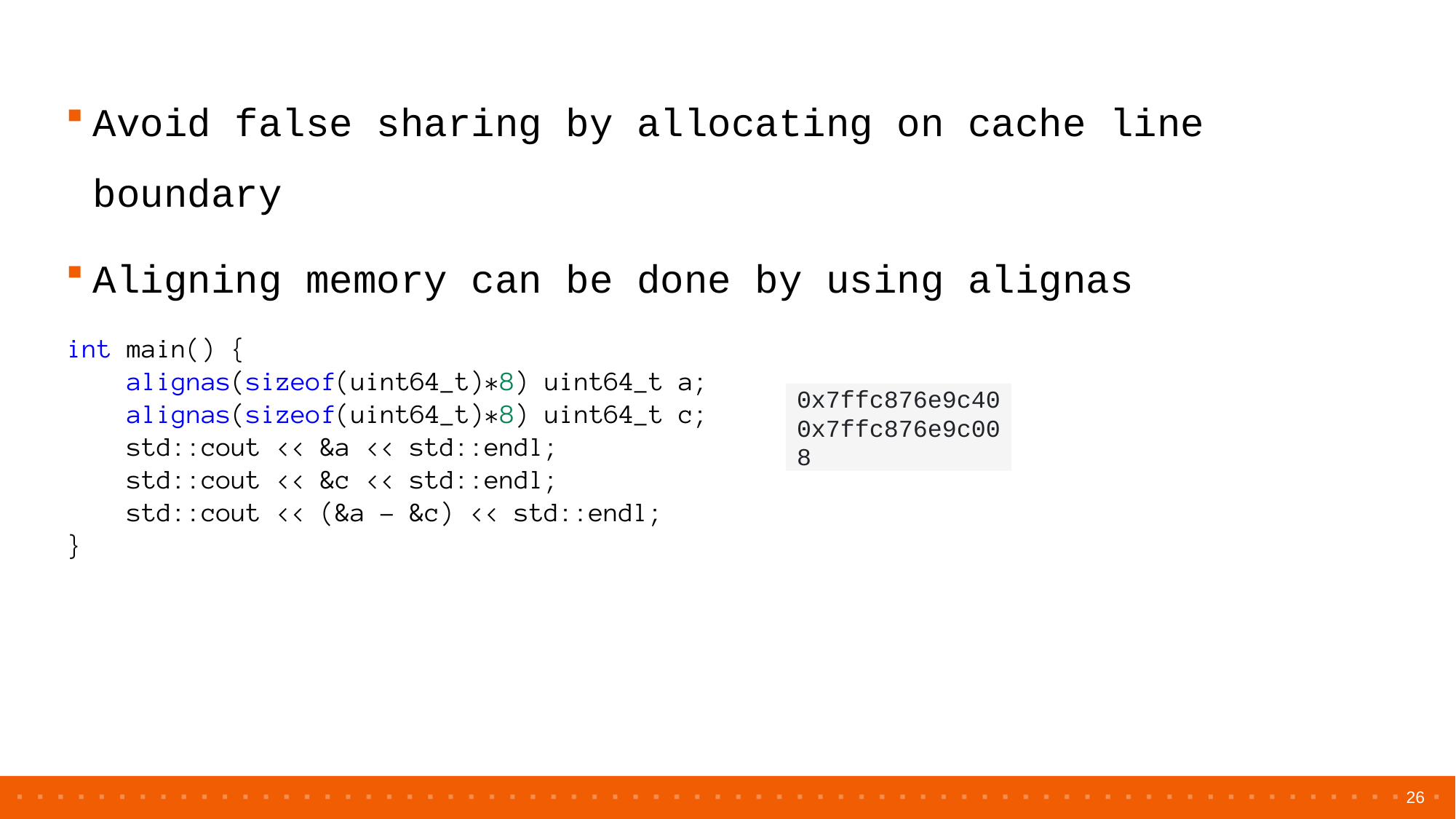

Avoid false sharing by allocating on cache line boundary
Aligning memory can be done by using alignas
int main() {
    alignas(sizeof(uint64_t)*8) uint64_t a;
    alignas(sizeof(uint64_t)*8) uint64_t c;
    std::cout << &a << std::endl;
    std::cout << &c << std::endl;
    std::cout << (&a - &c) << std::endl;
}
0x7ffc876e9c40
0x7ffc876e9c00
8
26